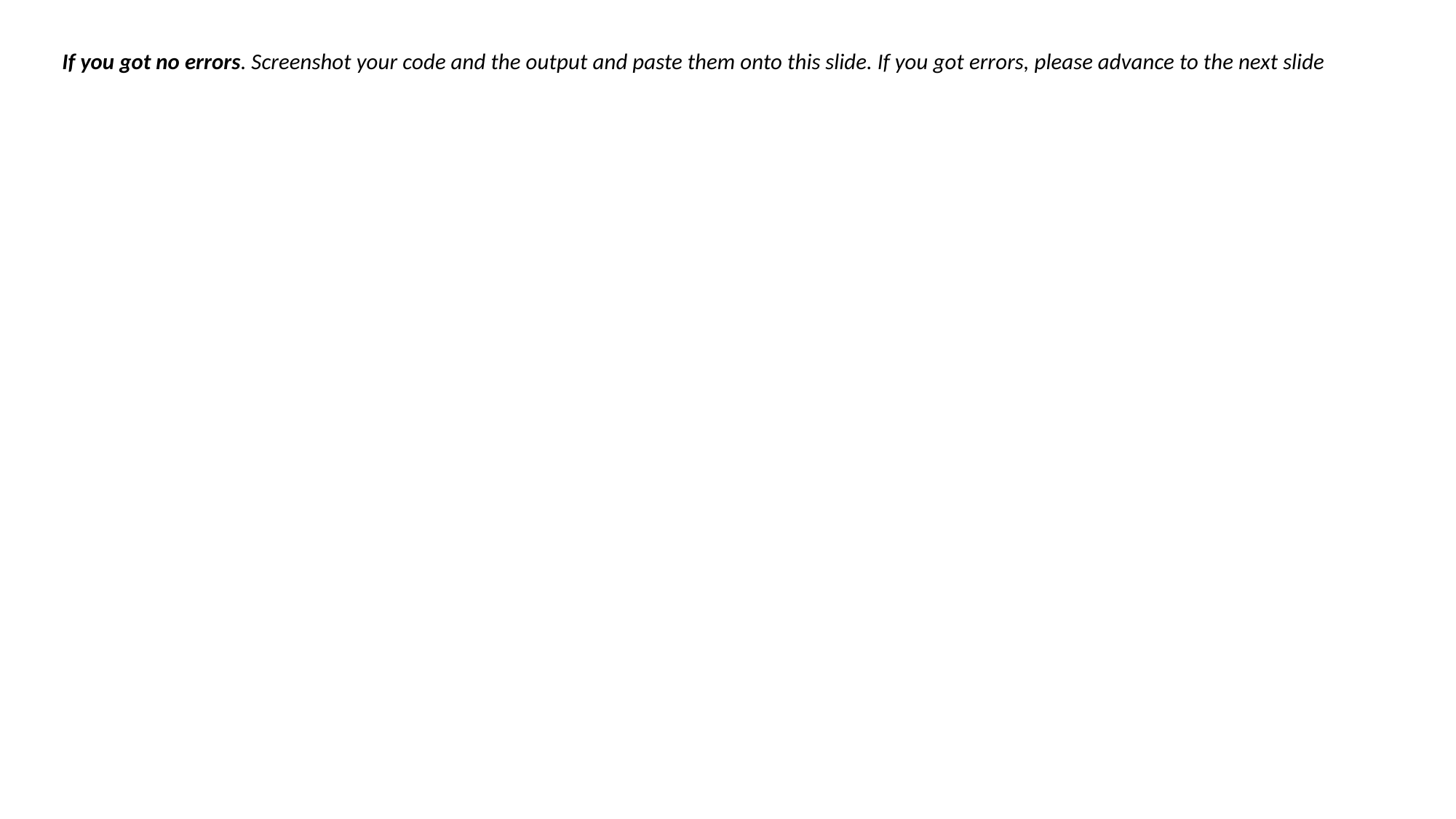

If you got no errors. Screenshot your code and the output and paste them onto this slide. If you got errors, please advance to the next slide